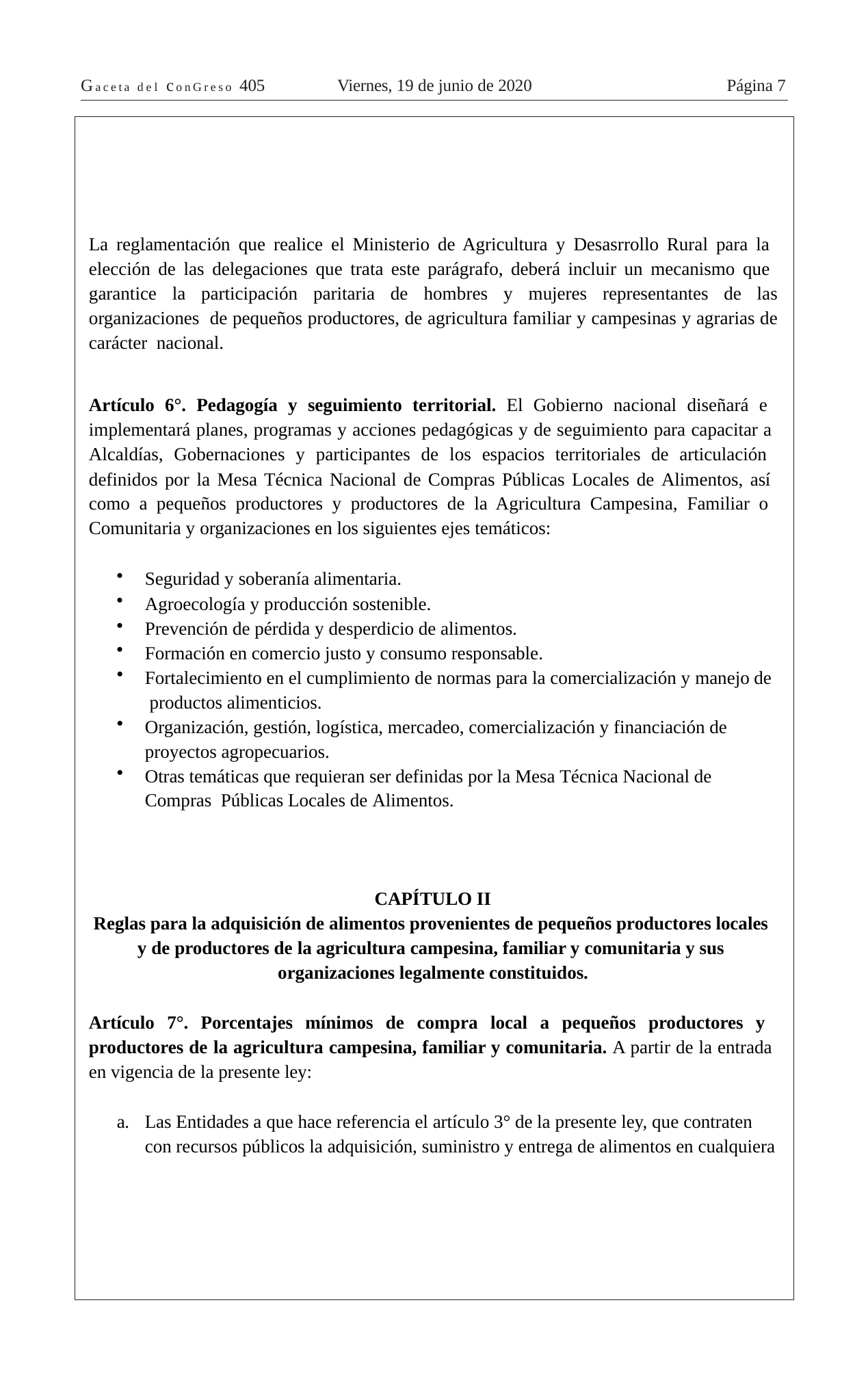

Gaceta del conGreso 405
Viernes, 19 de junio de 2020
Página 7

La reglamentación que realice el Ministerio de Agricultura y Desasrrollo Rural para la  elección de las delegaciones que trata este parágrafo, deberá incluir un mecanismo que  garantice la participación paritaria de hombres y mujeres representantes de las organizaciones  de pequeños productores, de agricultura familiar y campesinas y agrarias de carácter  nacional.

Artículo 6°. Pedagogía y seguimiento territorial. El Gobierno nacional diseñará e  implementará planes, programas y acciones pedagógicas y de seguimiento para capacitar a  Alcaldías, Gobernaciones y participantes de los espacios territoriales de articulación  definidos por la Mesa Técnica Nacional de Compras Públicas Locales de Alimentos, así  como a pequeños productores y productores de la Agricultura Campesina, Familiar o  Comunitaria y organizaciones en los siguientes ejes temáticos:

Seguridad y soberanía alimentaria.
Agroecología y producción sostenible.
Prevención de pérdida y desperdicio de alimentos.
Formación en comercio justo y consumo responsable.
Fortalecimiento en el cumplimiento de normas para la comercialización y manejo de  productos alimenticios.
Organización, gestión, logística, mercadeo, comercialización y financiación de  proyectos agropecuarios.
Otras temáticas que requieran ser definidas por la Mesa Técnica Nacional de Compras  Públicas Locales de Alimentos.
CAPÍTULO II
Reglas para la adquisición de alimentos provenientes de pequeños productores locales  y de productores de la agricultura campesina, familiar y comunitaria y sus  organizaciones legalmente constituidos.

Artículo 7°. Porcentajes mínimos de compra local a pequeños productores y  productores de la agricultura campesina, familiar y comunitaria. A partir de la entrada  en vigencia de la presente ley:

a.	Las Entidades a que hace referencia el artículo 3° de la presente ley, que contraten  con recursos públicos la adquisición, suministro y entrega de alimentos en cualquiera